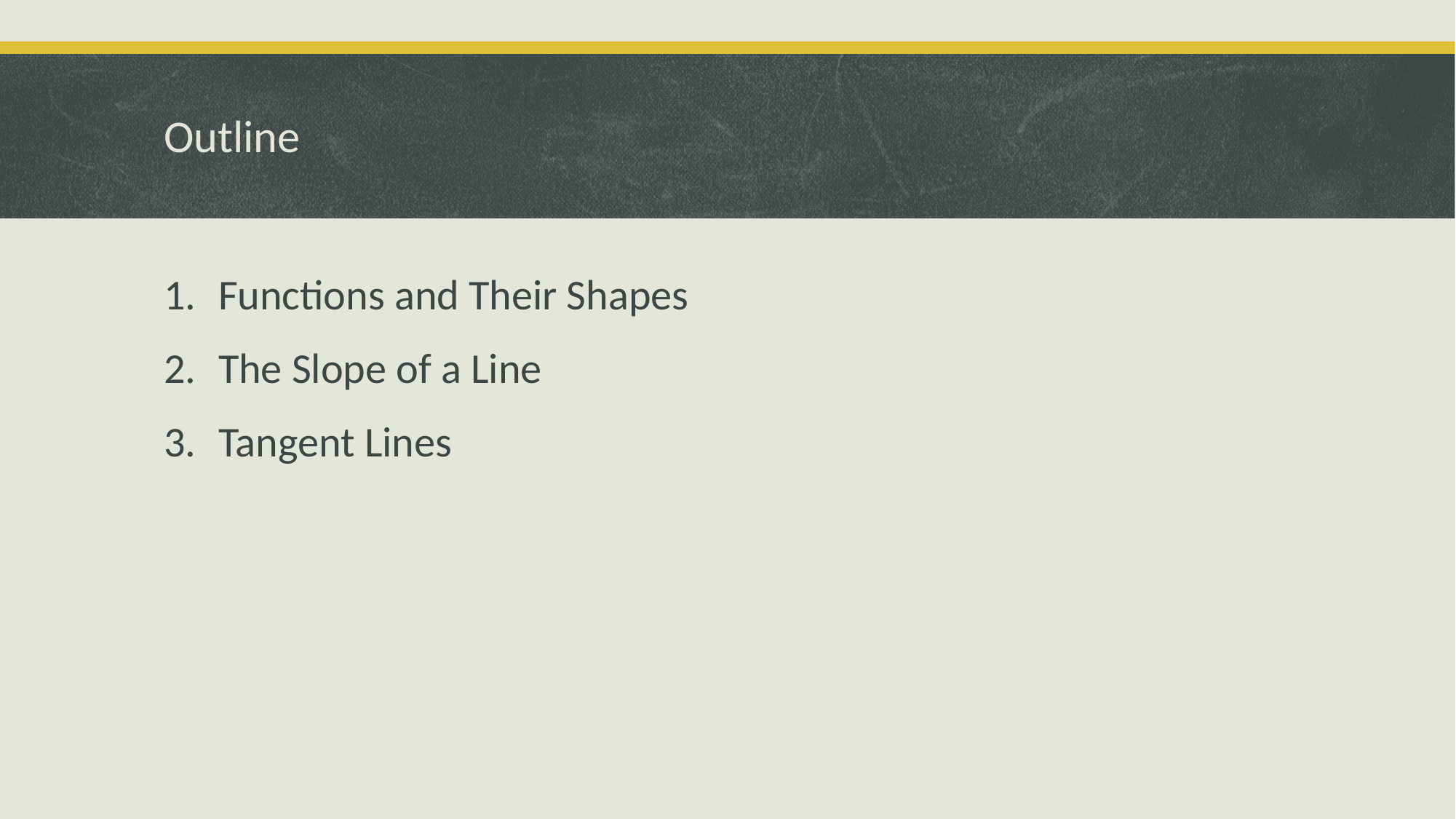

# Outline
Functions and Their Shapes
The Slope of a Line
Tangent Lines